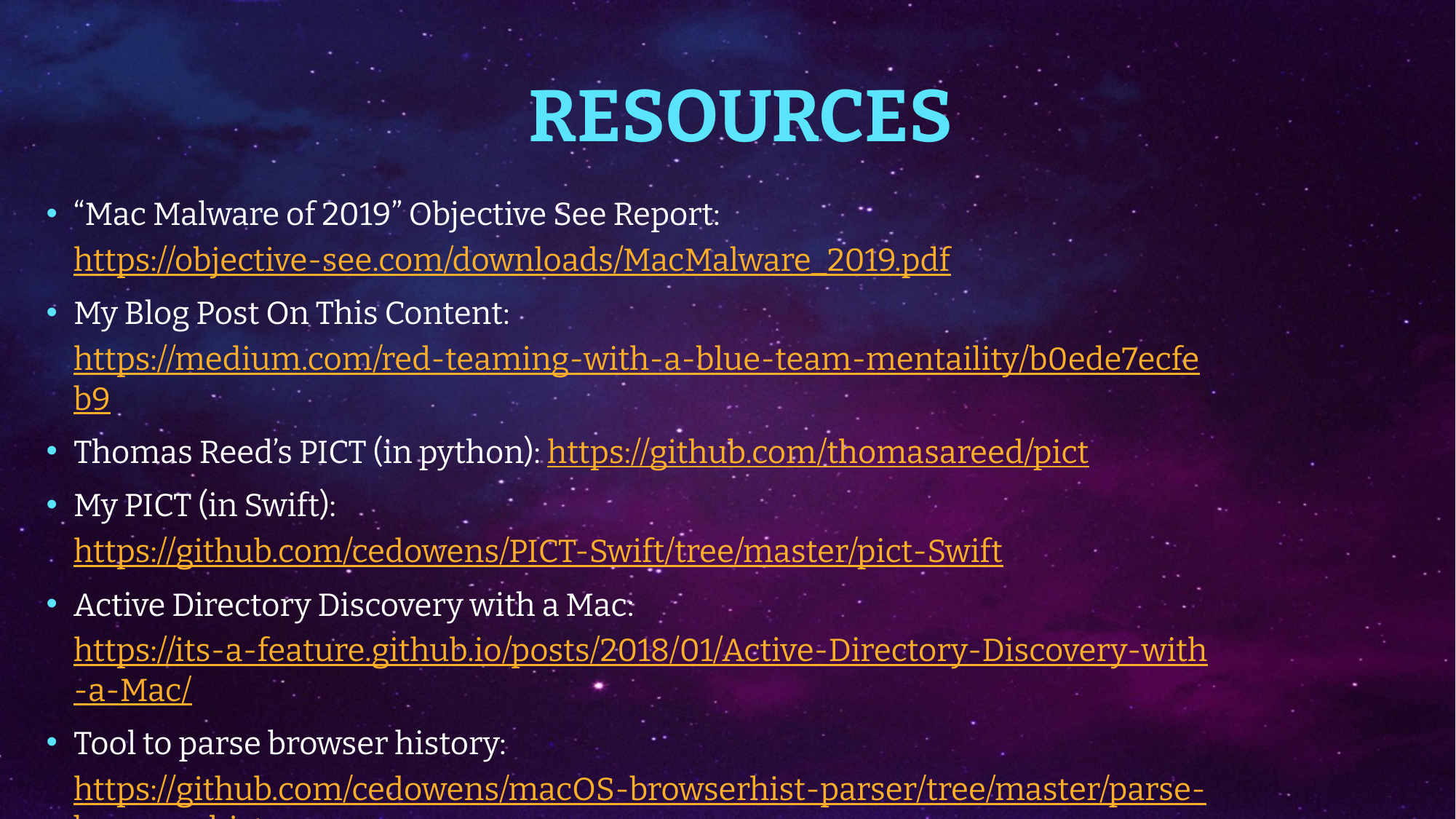

# resources
“Mac Malware of 2019” Objective See Report: https://objective-see.com/downloads/MacMalware_2019.pdf
My Blog Post On This Content: https://medium.com/red-teaming-with-a-blue-team-mentaility/b0ede7ecfeb9
Thomas Reed’s PICT (in python): https://github.com/thomasareed/pict
My PICT (in Swift): https://github.com/cedowens/PICT-Swift/tree/master/pict-Swift
Active Directory Discovery with a Mac: https://its-a-feature.github.io/posts/2018/01/Active-Directory-Discovery-with-a-Mac/
Tool to parse browser history:  https://github.com/cedowens/macOS-browserhist-parser/tree/master/parse-browser-history